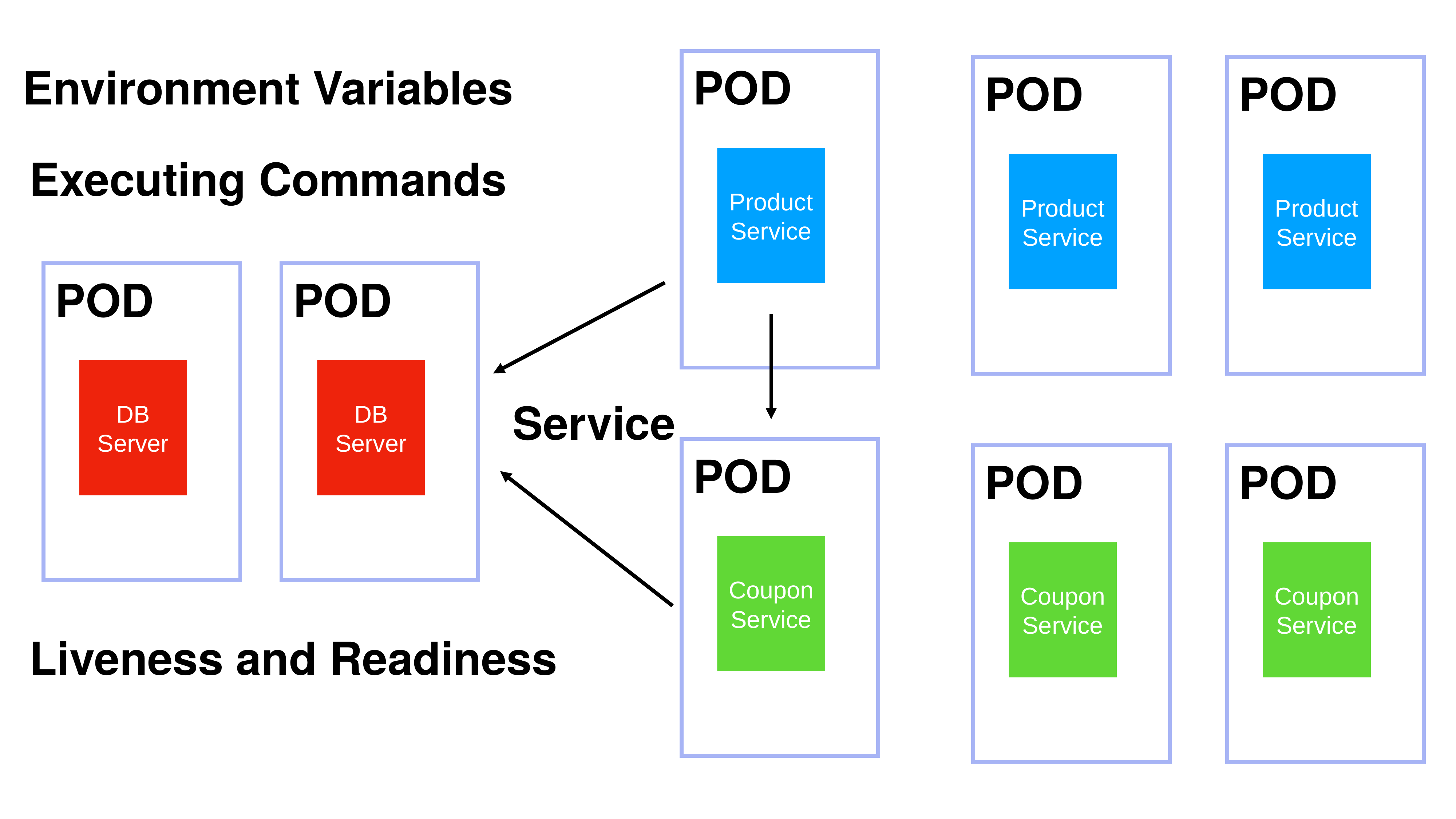

Environment Variables
POD

POD
POD
Executing Commands
Product
Service
Product
Service
Product
Service

POD
POD

DB Server
DB Server
Service

POD

POD
POD

Coupon
Service
Coupon
Service
Coupon
Service
Liveness and Readiness